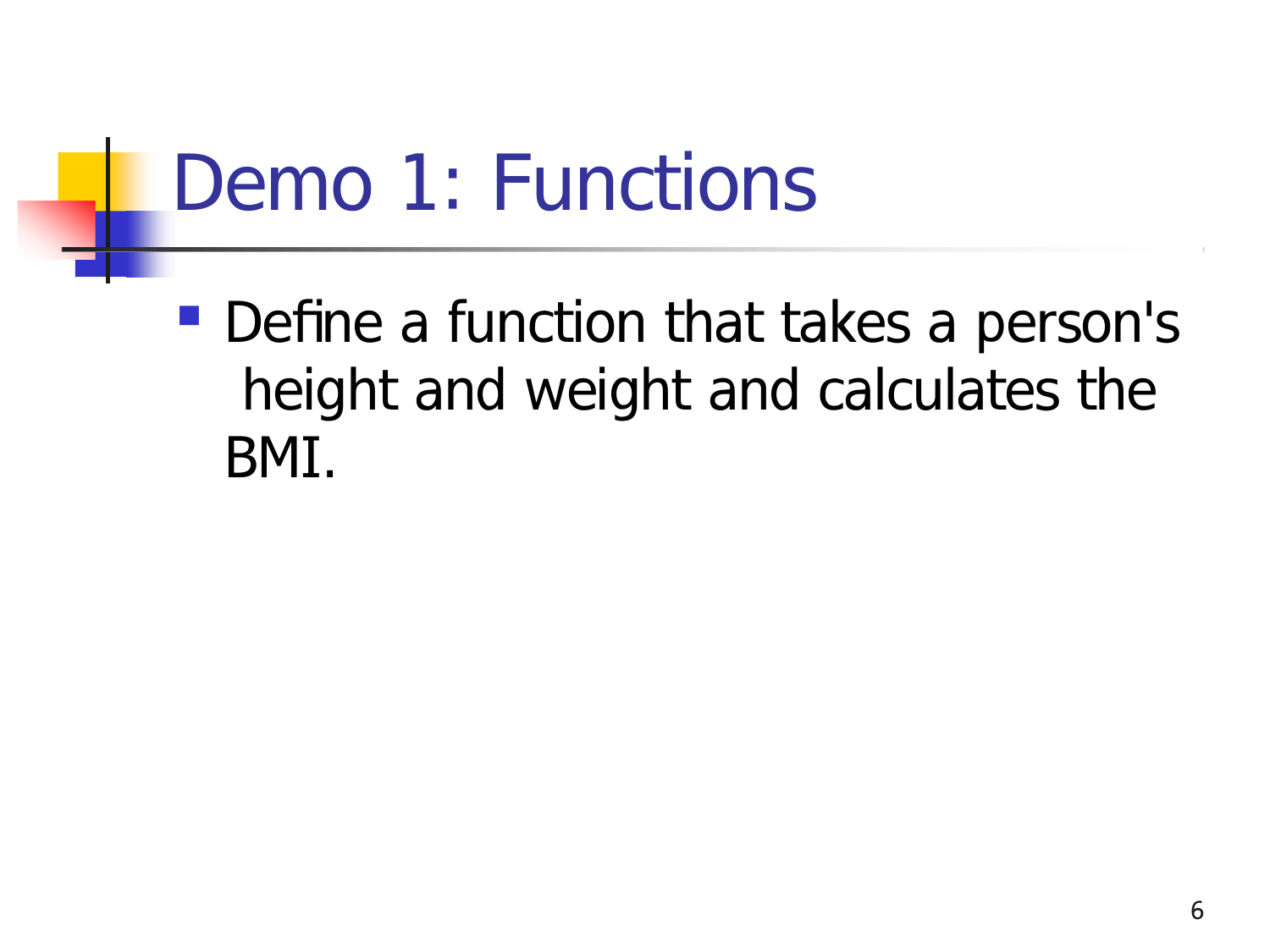

# Demo 1: Functions
Define a function that takes a person's  height and weight and calculates the  BMI.
6